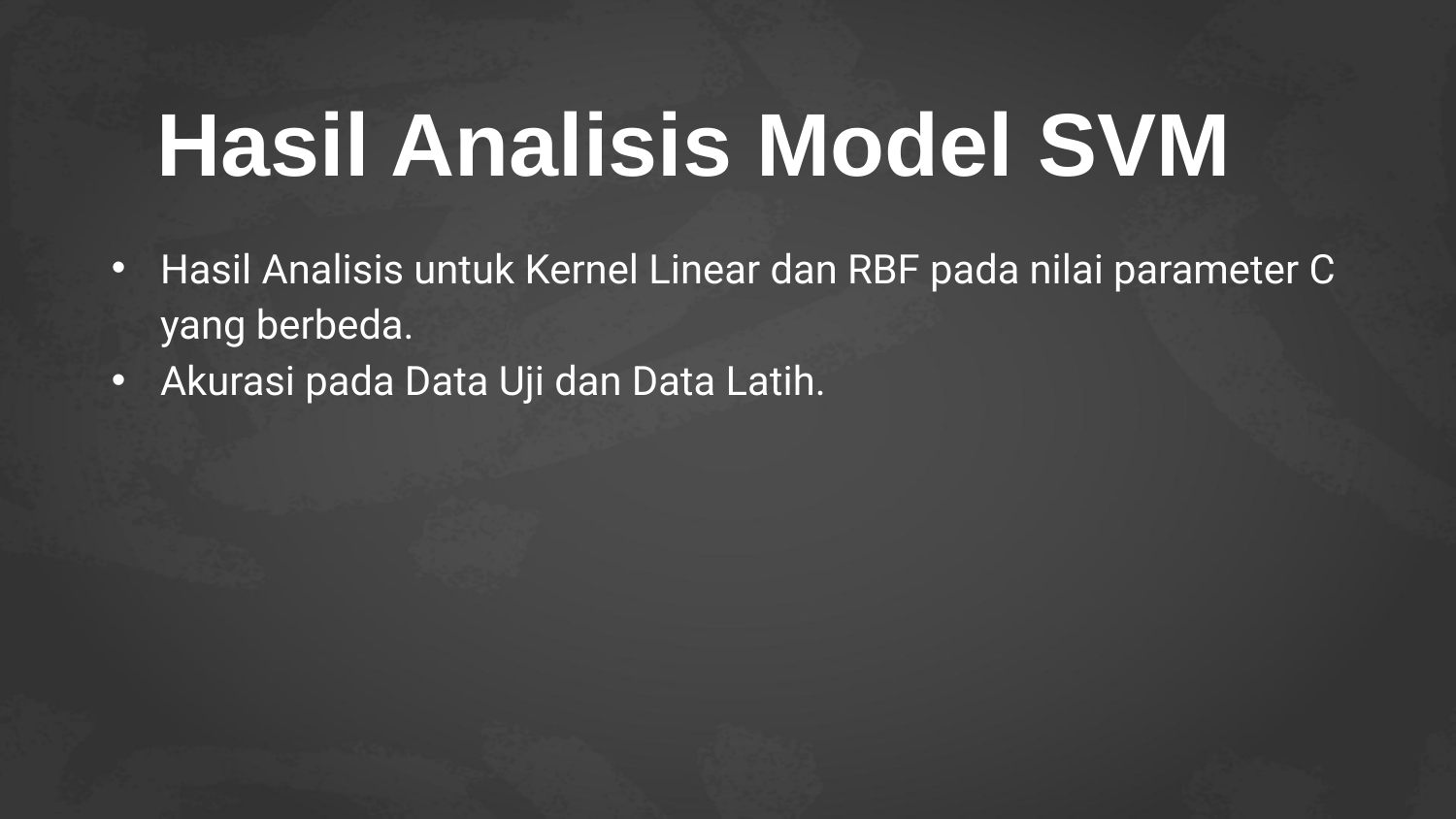

# Hasil Analisis Model SVM
Hasil Analisis untuk Kernel Linear dan RBF pada nilai parameter C yang berbeda.
Akurasi pada Data Uji dan Data Latih.